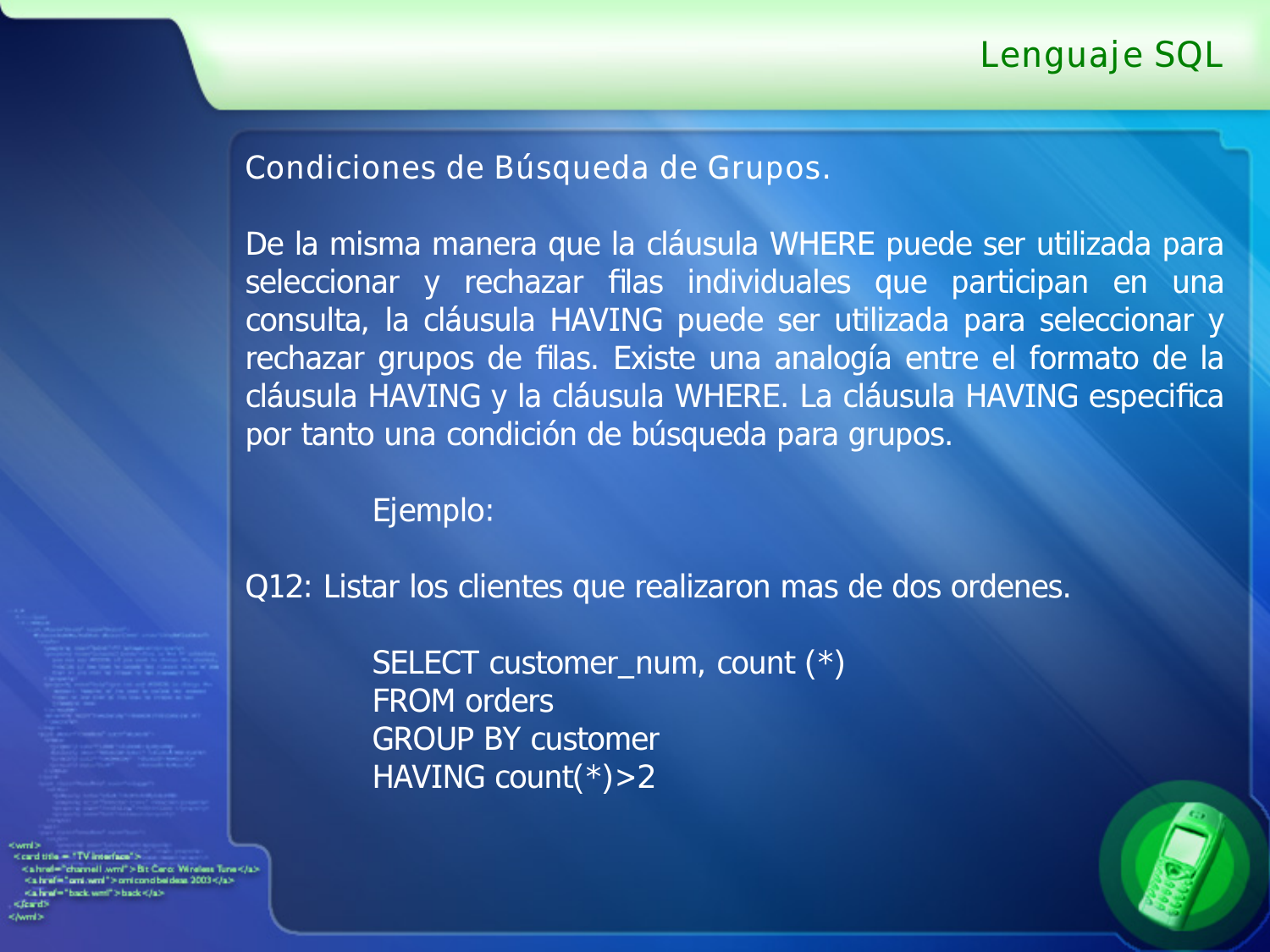

# Lenguaje SQL
Condiciones de Búsqueda de Grupos.

De la misma manera que la cláusula WHERE puede ser utilizada para seleccionar y rechazar filas individuales que participan en una consulta, la cláusula HAVING puede ser utilizada para seleccionar y rechazar grupos de filas. Existe una analogía entre el formato de la cláusula HAVING y la cláusula WHERE. La cláusula HAVING especifica por tanto una condición de búsqueda para grupos.

	Ejemplo:

Q12: Listar los clientes que realizaron mas de dos ordenes.

 	SELECT customer_num, count (*)
	FROM orders
	GROUP BY customer
	HAVING count(*)>2